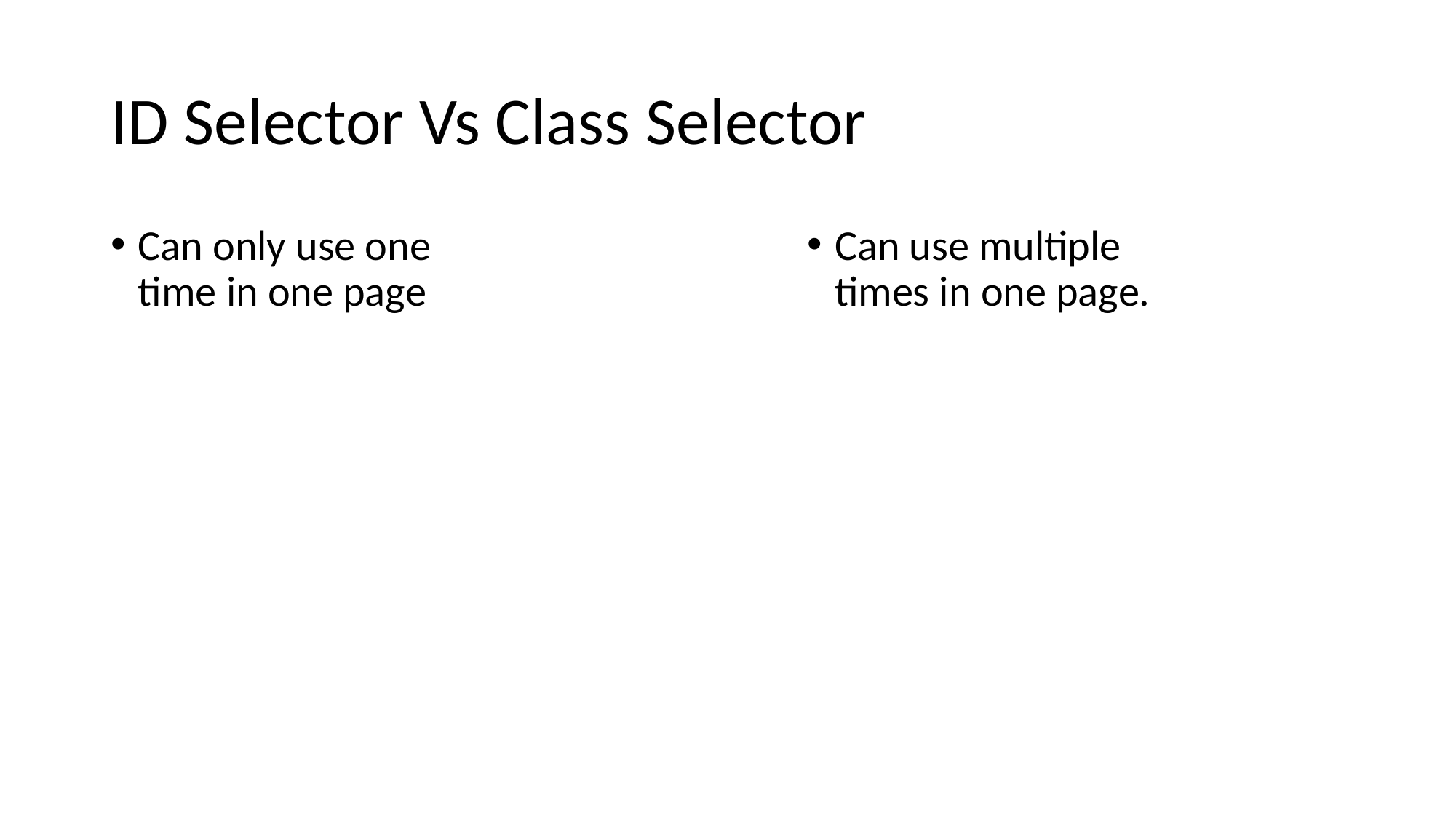

# ID Selector Vs Class Selector
Can only use one time in one page
Can use multiple times in one page.